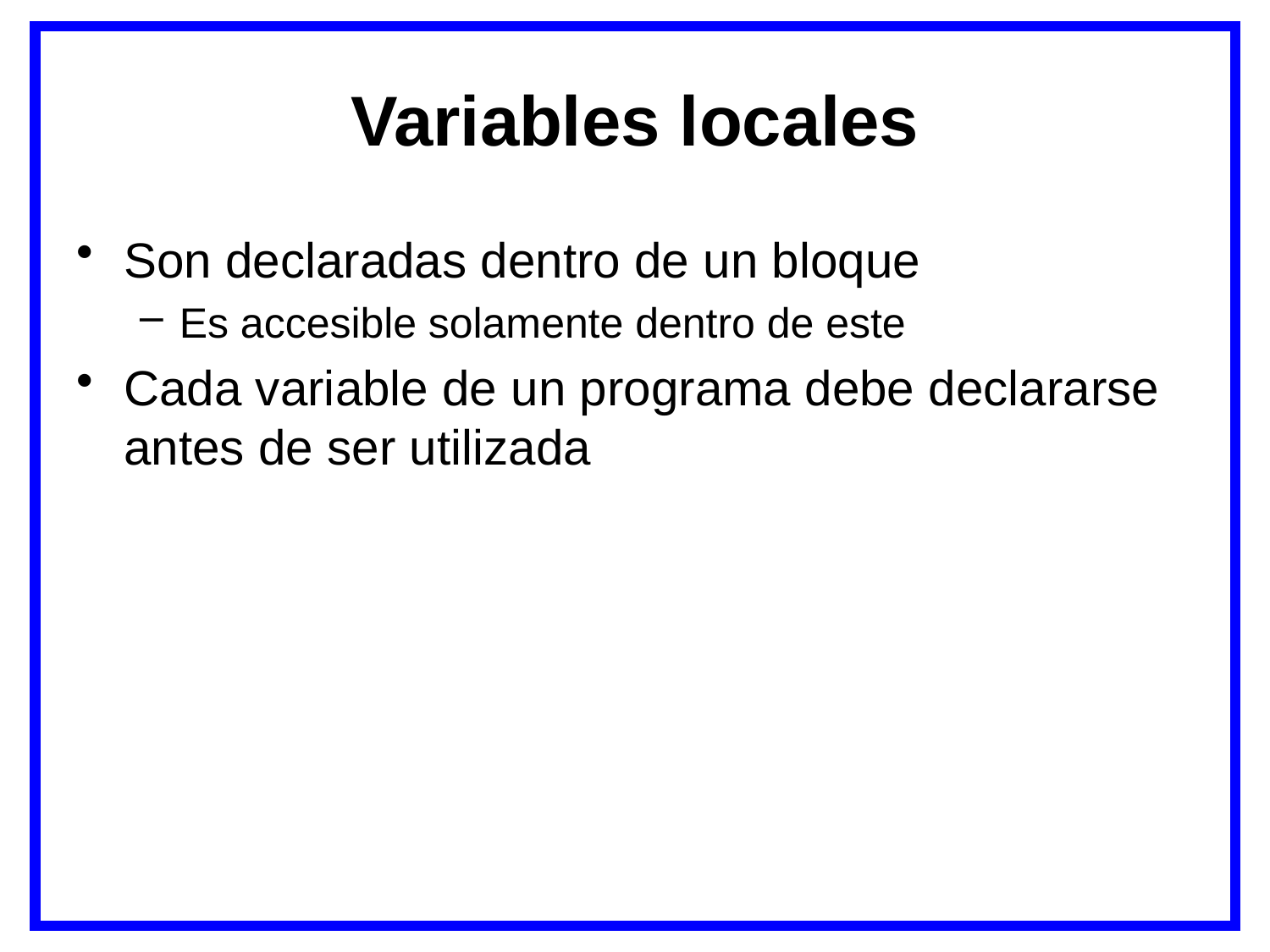

# Variables locales
Son declaradas dentro de un bloque
Es accesible solamente dentro de este
Cada variable de un programa debe declararse antes de ser utilizada